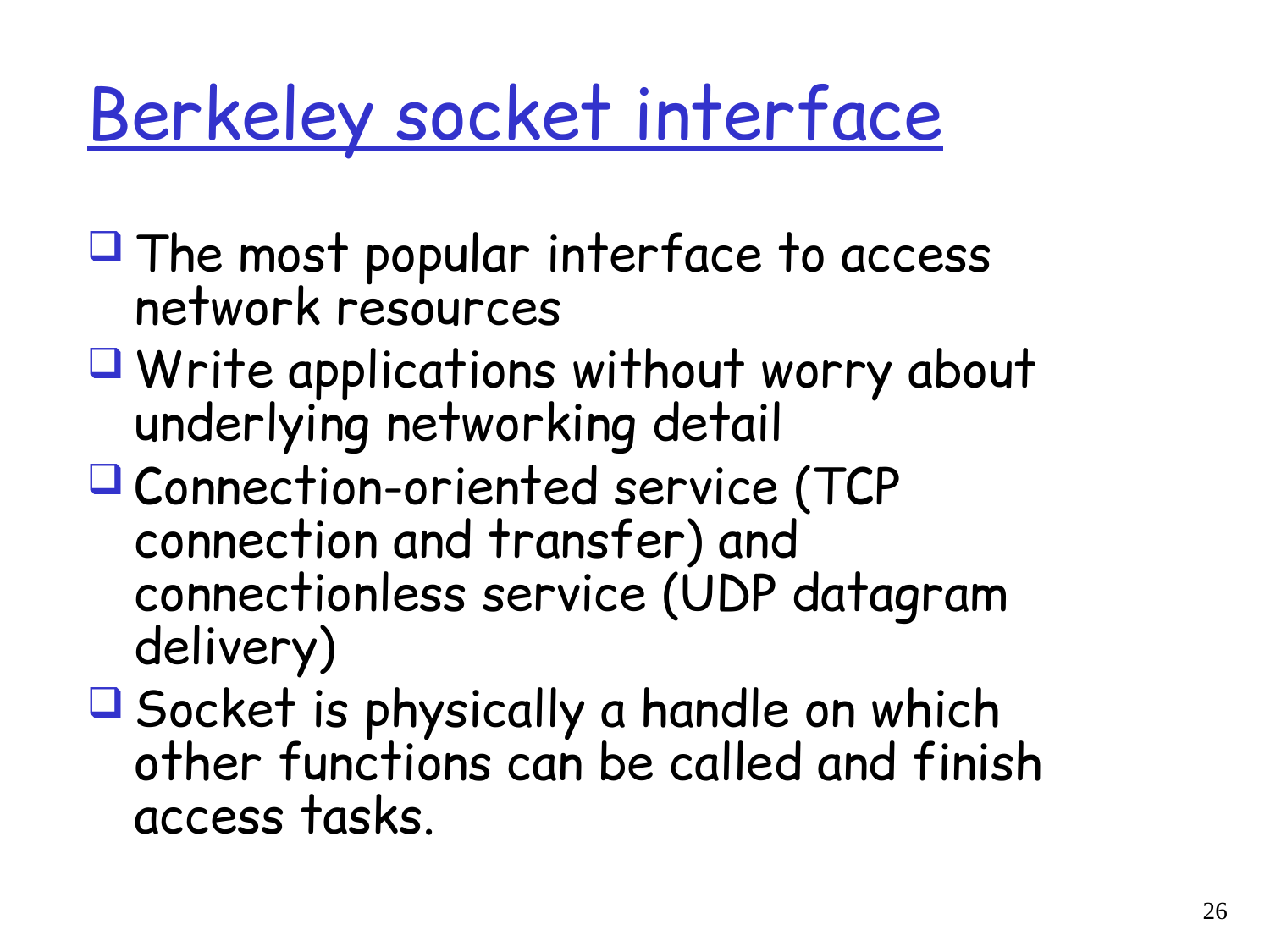

# Berkeley socket interface
The most popular interface to access network resources
Write applications without worry about underlying networking detail
Connection-oriented service (TCP connection and transfer) and connectionless service (UDP datagram delivery)
Socket is physically a handle on which other functions can be called and finish access tasks.

26